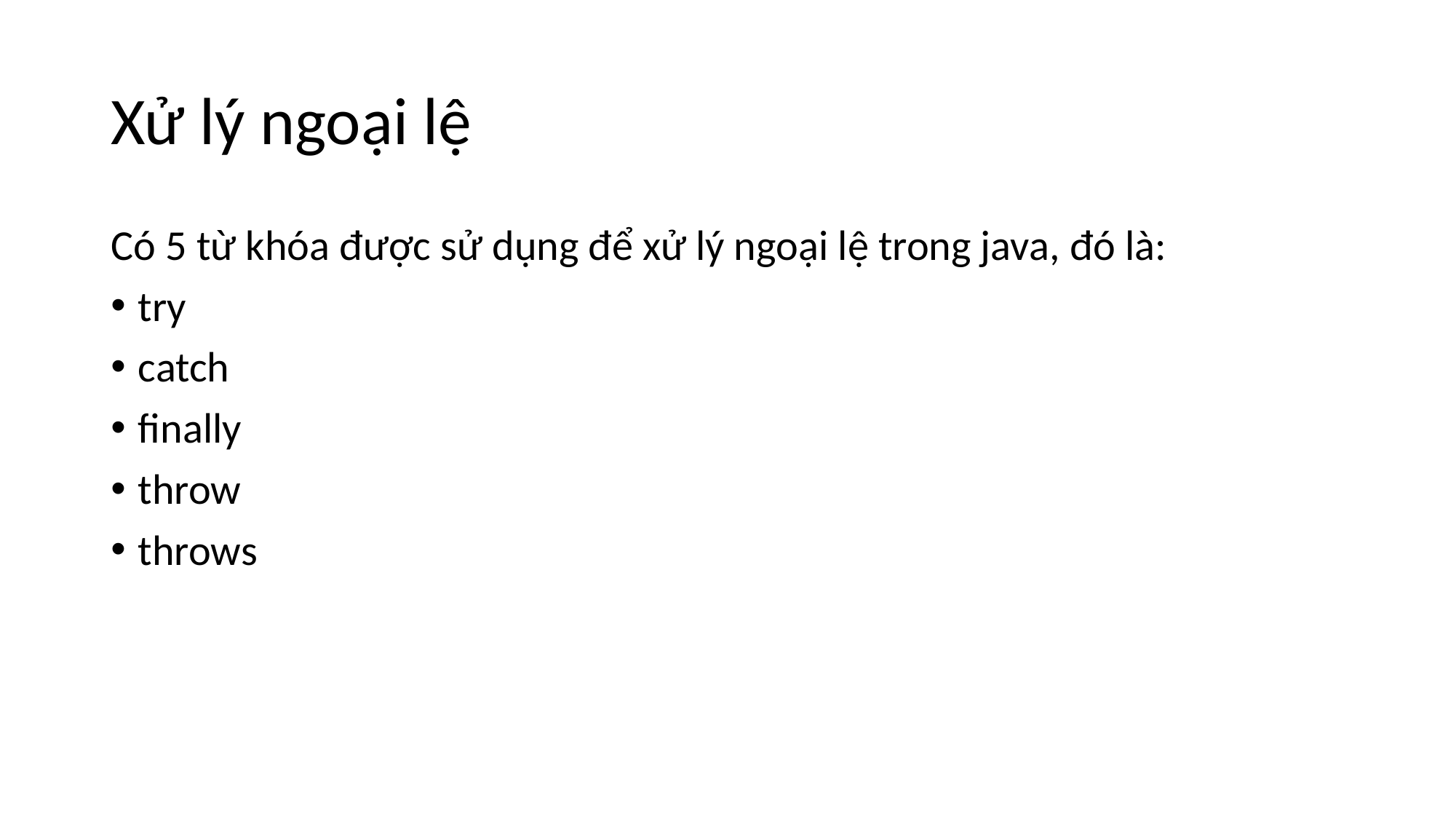

# Xử lý ngoại lệ
Có 5 từ khóa được sử dụng để xử lý ngoại lệ trong java, đó là:
try
catch
finally
throw
throws